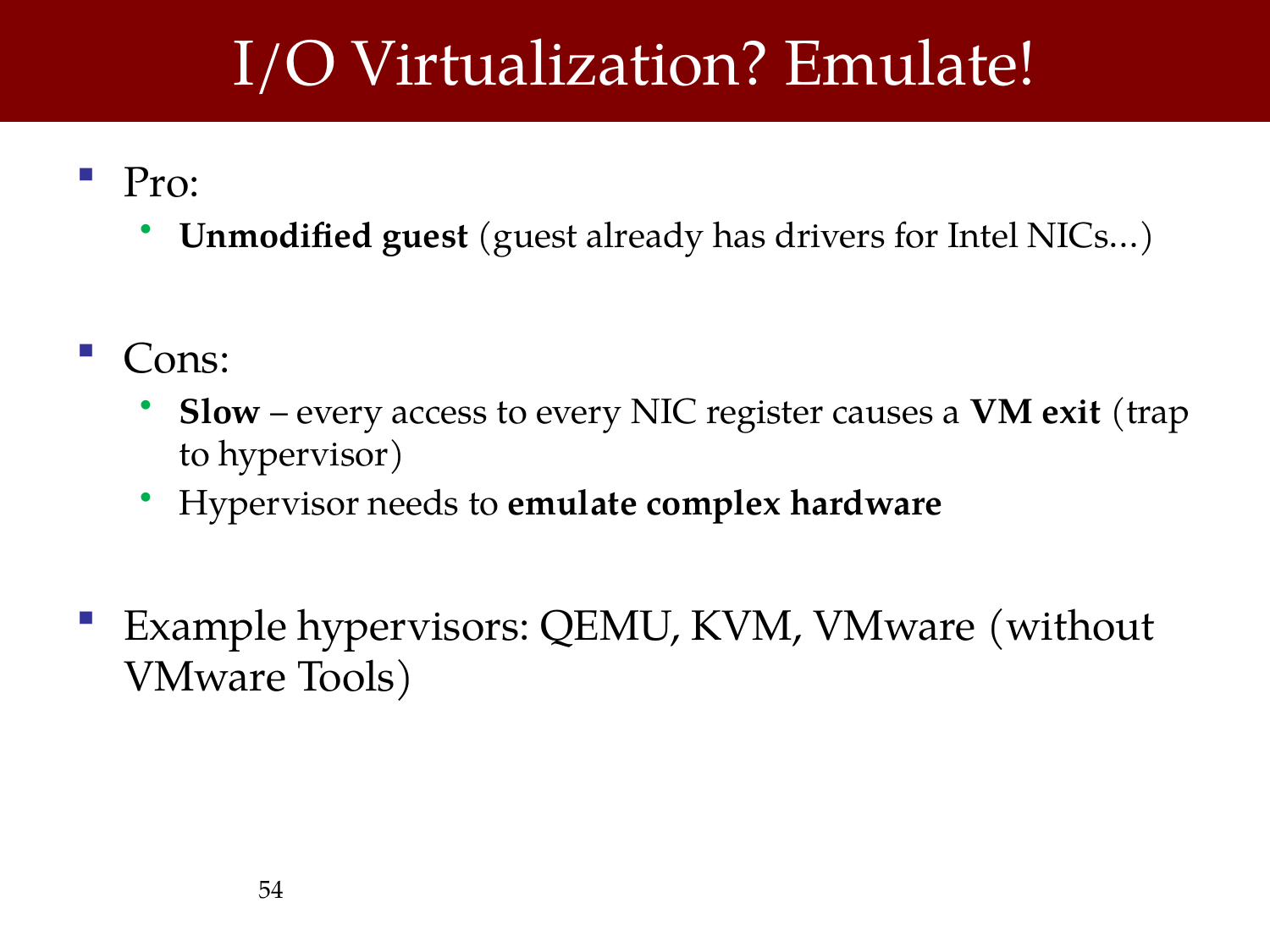

# I/O Virtualization? Emulate!
Pro:
Unmodified guest (guest already has drivers for Intel NICs…)

Cons:
Slow – every access to every NIC register causes a VM exit (trap to hypervisor)
Hypervisor needs to emulate complex hardware

Example hypervisors: QEMU, KVM, VMware (without VMware Tools)
54